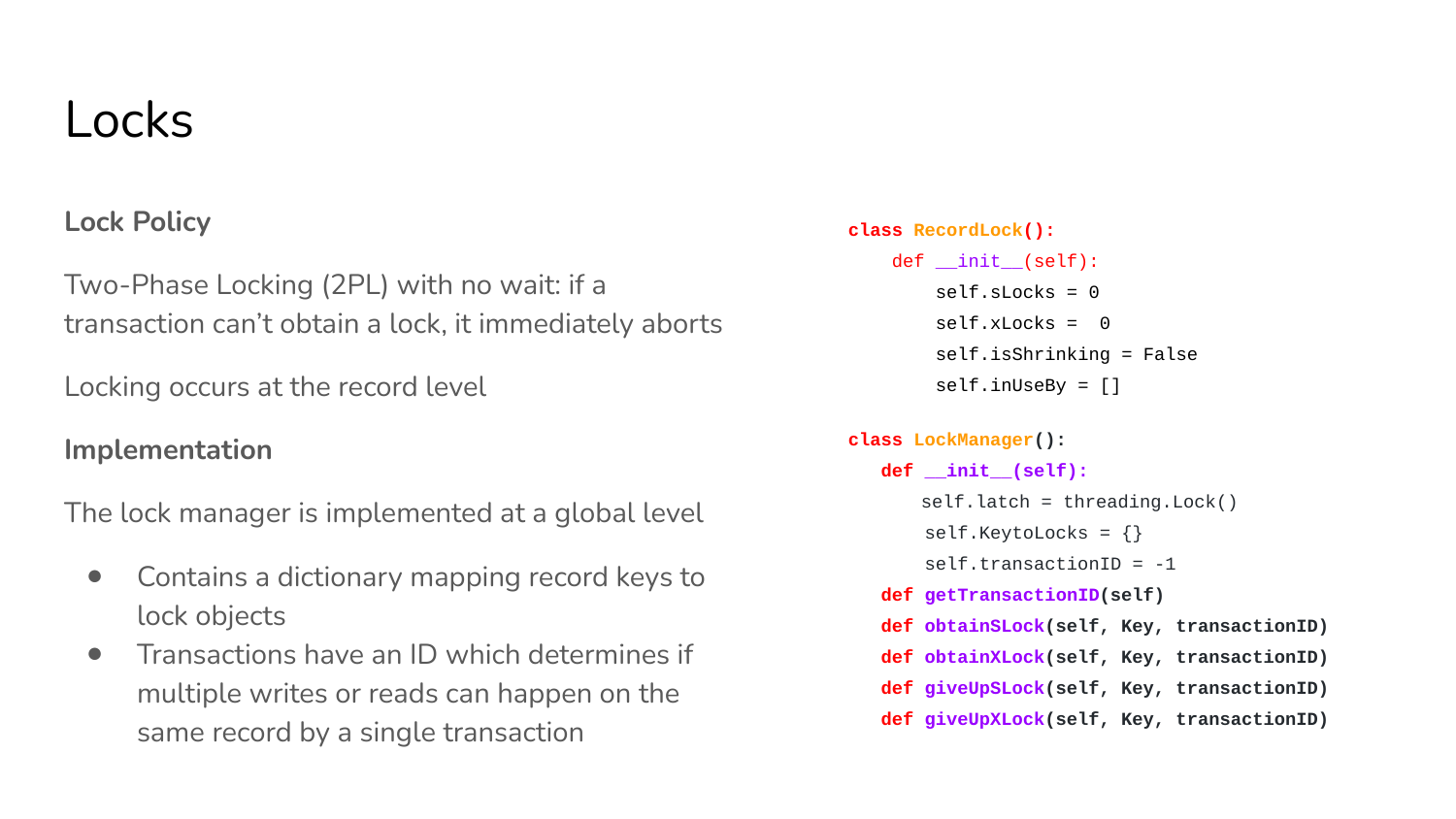

Locks
Lock Policy
Two-Phase Locking (2PL) with no wait: if a transaction can’t obtain a lock, it immediately aborts
Locking occurs at the record level
Implementation
The lock manager is implemented at a global level
Contains a dictionary mapping record keys to lock objects
Transactions have an ID which determines if multiple writes or reads can happen on the same record by a single transaction
class RecordLock():
    def __init__(self):
        self.sLocks = 0
        self.xLocks =  0
        self.isShrinking = False
        self.inUseBy = []
class LockManager():
   def __init__(self):
self.latch = threading.Lock()
       self.KeytoLocks = {}
       self.transactionID = -1
   def getTransactionID(self)
   def obtainSLock(self, Key, transactionID)
   def obtainXLock(self, Key, transactionID)
   def giveUpSLock(self, Key, transactionID)
   def giveUpXLock(self, Key, transactionID)